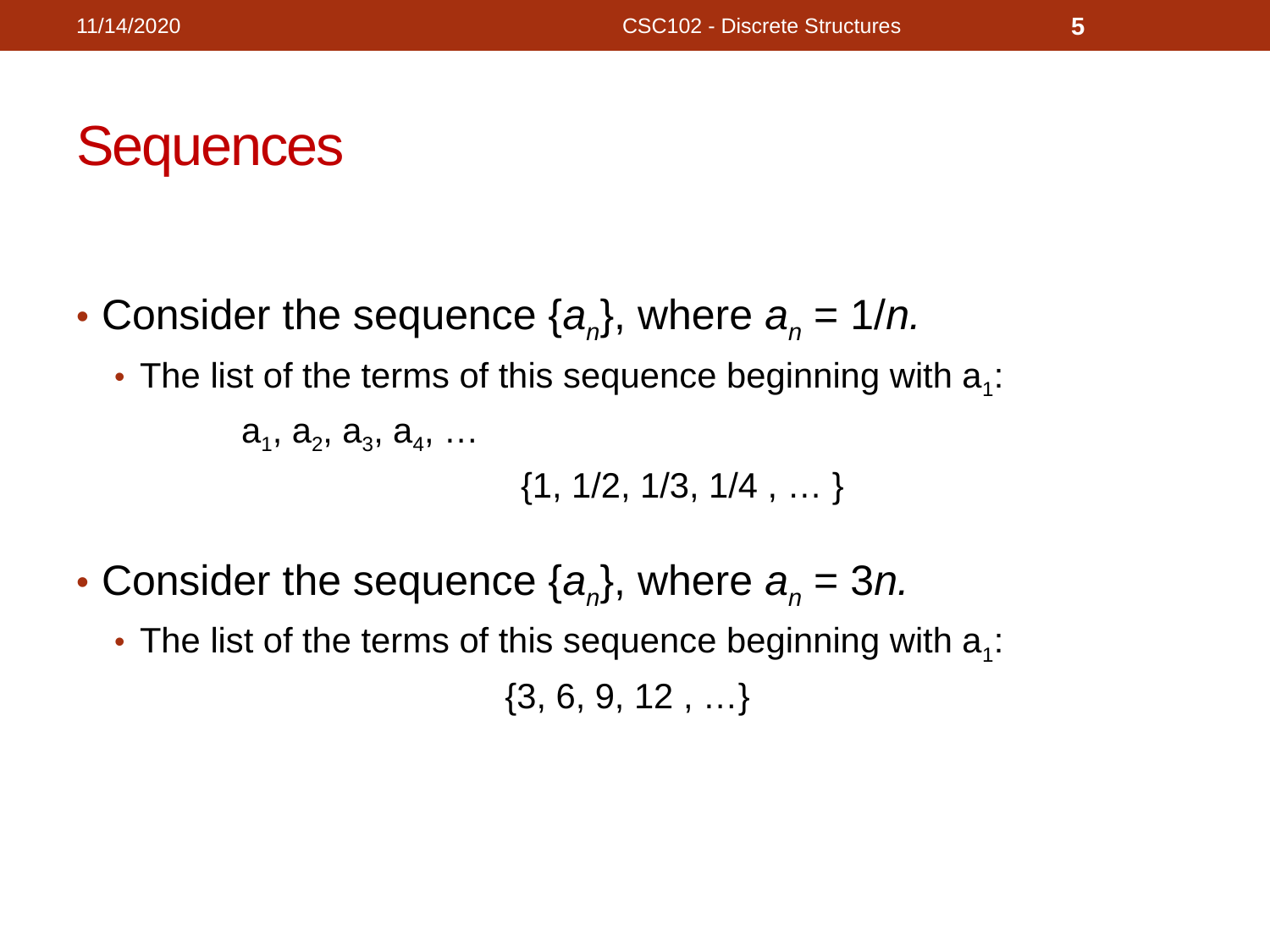

11/14/2020
CSC102 - Discrete Structures
5
# Sequences

Consider the sequence {an}, where an = 1/n.
The list of the terms of this sequence beginning with a1:
     	a1, a2, a3, a4, …
 			{1, 1/2, 1/3, 1/4 , … }

Consider the sequence {an}, where an = 3n.
The list of the terms of this sequence beginning with a1:
			 {3, 6, 9, 12 , …}